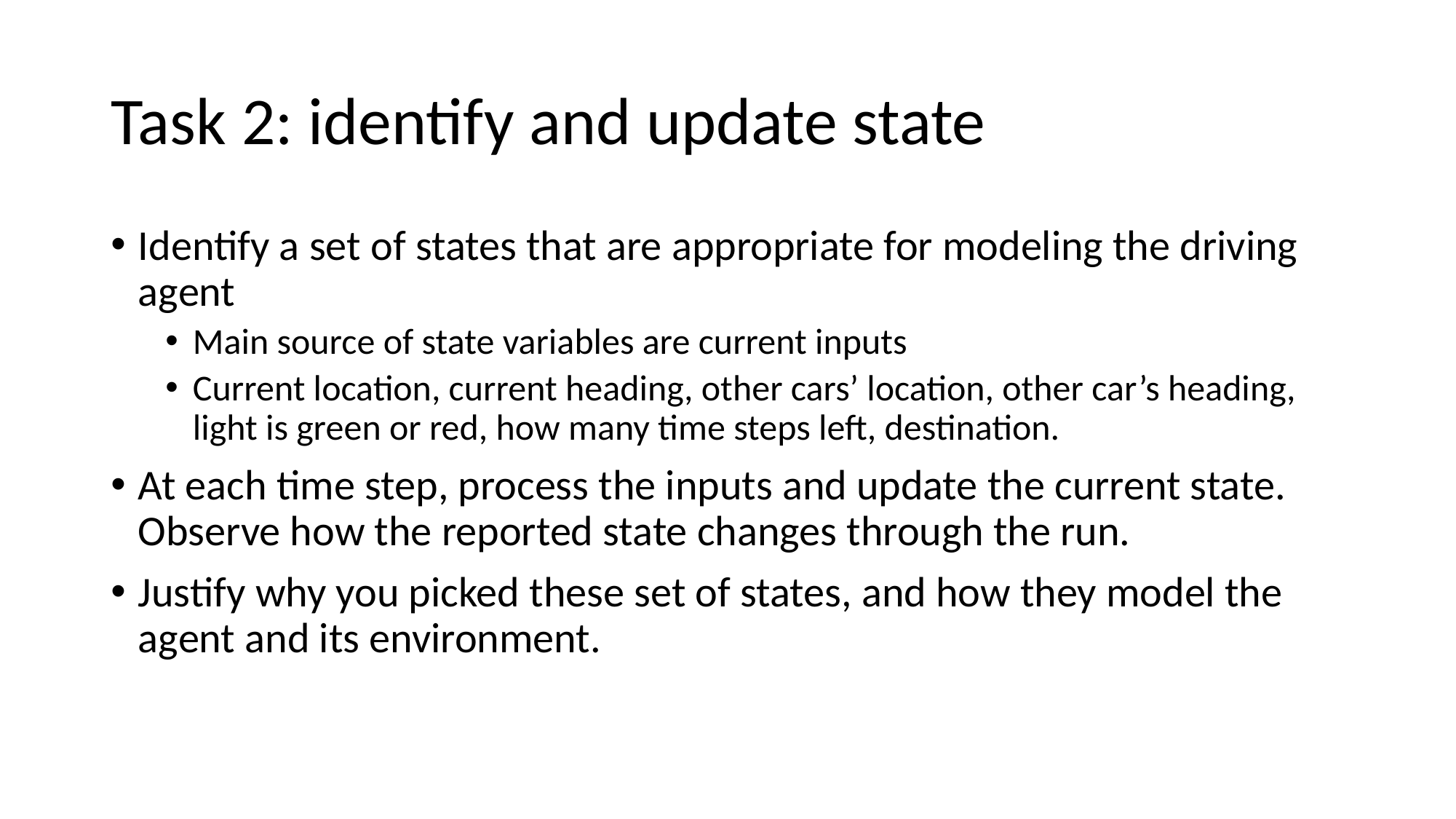

# Task 2: identify and update state
Identify a set of states that are appropriate for modeling the driving agent
Main source of state variables are current inputs
Current location, current heading, other cars’ location, other car’s heading, light is green or red, how many time steps left, destination.
At each time step, process the inputs and update the current state. Observe how the reported state changes through the run.
Justify why you picked these set of states, and how they model the agent and its environment.